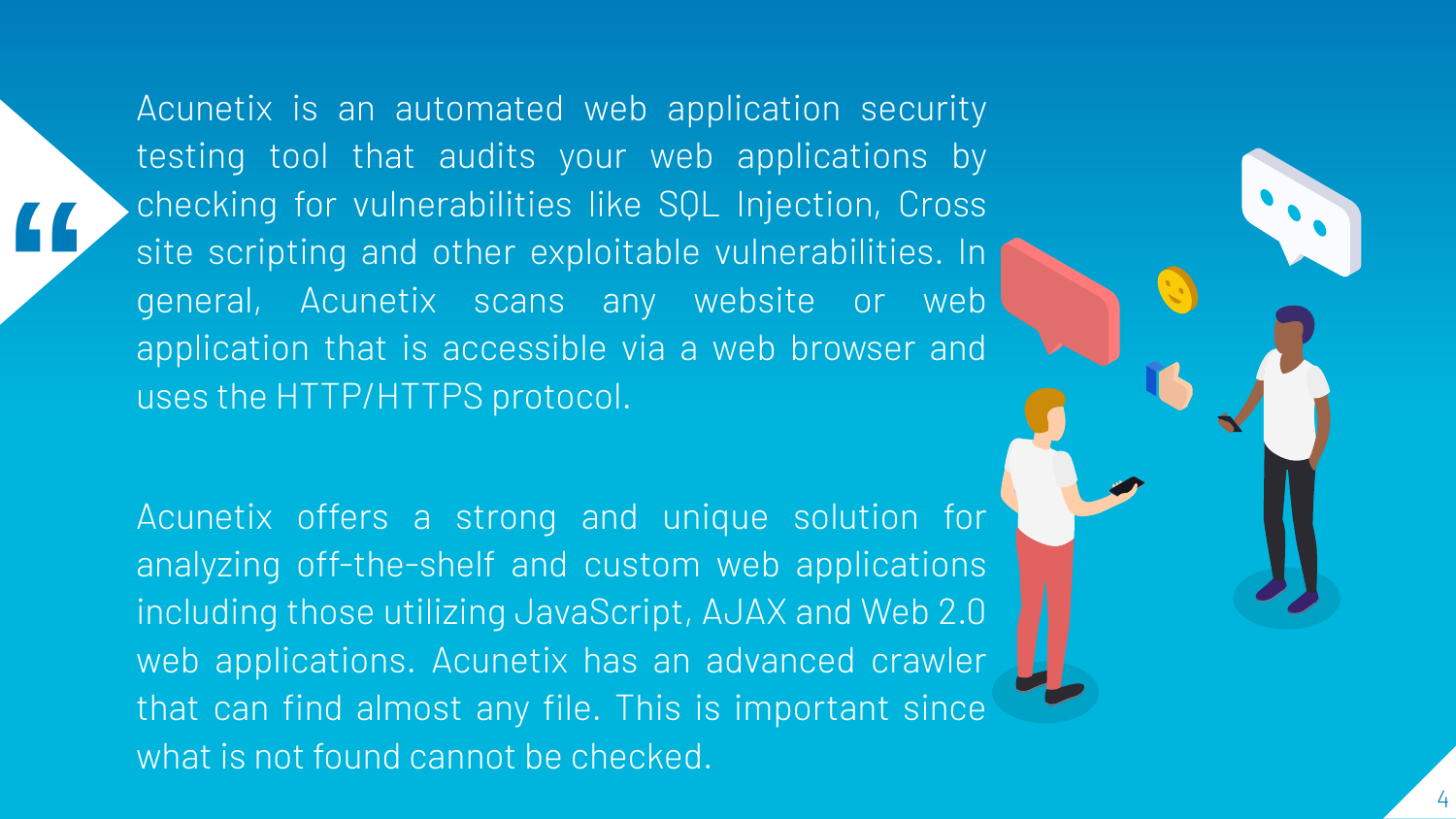

Acunetix is an automated web application security testing tool that audits your web applications by checking for vulnerabilities like SQL Injection, Cross site scripting and other exploitable vulnerabilities. In general, Acunetix scans any website or web application that is accessible via a web browser and uses the HTTP/HTTPS protocol.

Acunetix offers a strong and unique solution for analyzing off-the-shelf and custom web applications including those utilizing JavaScript, AJAX and Web 2.0 web applications. Acunetix has an advanced crawler that can find almost any file. This is important since what is not found cannot be checked.

4